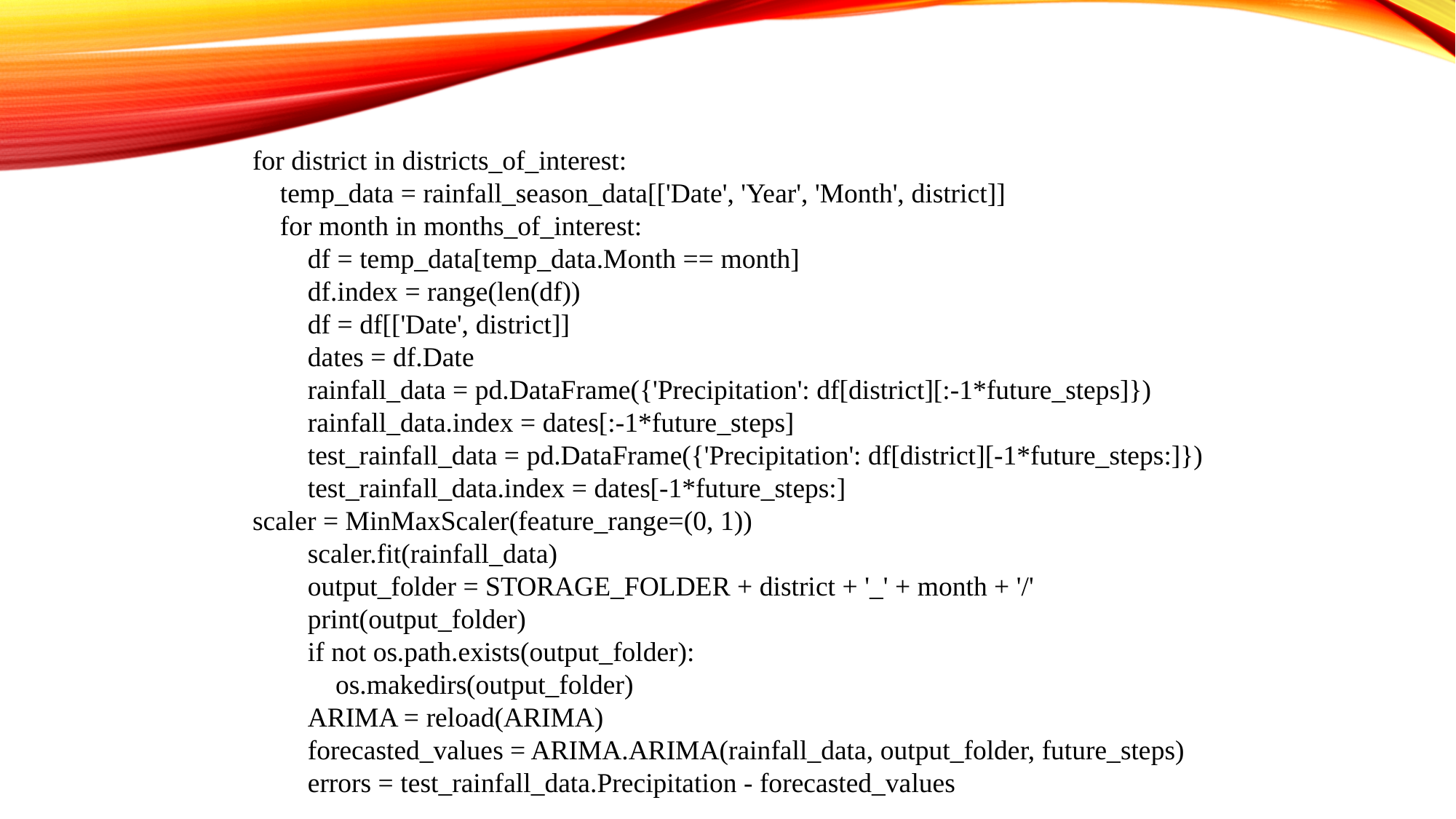

for district in districts_of_interest:
    temp_data = rainfall_season_data[['Date', 'Year', 'Month', district]]
    for month in months_of_interest:
        df = temp_data[temp_data.Month == month]
        df.index = range(len(df))
        df = df[['Date', district]]
        dates = df.Date
        rainfall_data = pd.DataFrame({'Precipitation': df[district][:-1*future_steps]})
        rainfall_data.index = dates[:-1*future_steps]
        test_rainfall_data = pd.DataFrame({'Precipitation': df[district][-1*future_steps:]})
        test_rainfall_data.index = dates[-1*future_steps:]
scaler = MinMaxScaler(feature_range=(0, 1))
        scaler.fit(rainfall_data)
        output_folder = STORAGE_FOLDER + district + '_' + month + '/'
        print(output_folder)
        if not os.path.exists(output_folder):
            os.makedirs(output_folder)
        ARIMA = reload(ARIMA)
        forecasted_values = ARIMA.ARIMA(rainfall_data, output_folder, future_steps)
        errors = test_rainfall_data.Precipitation - forecasted_values